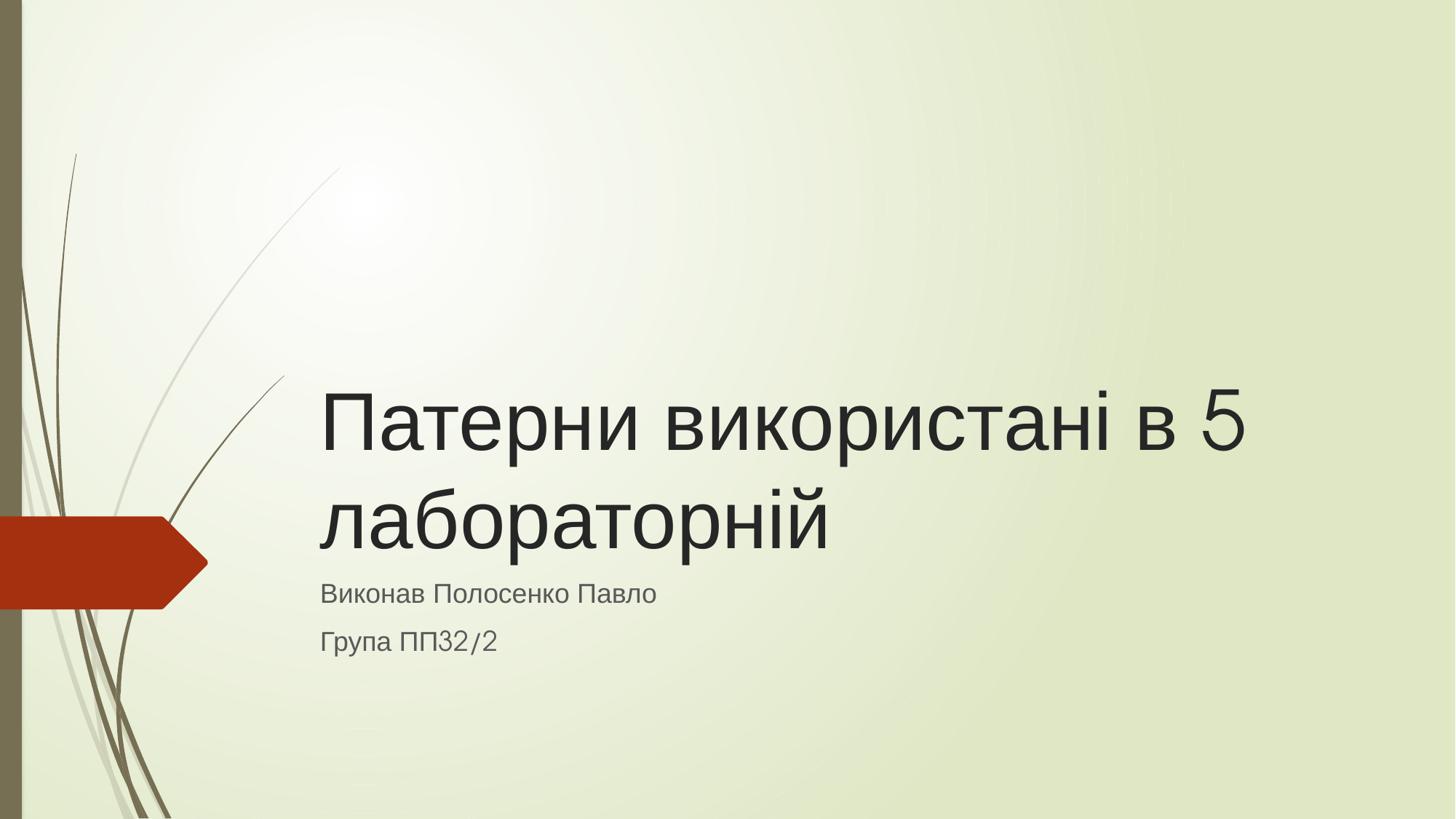

# Патерни використані в 5 лабораторній
Виконав Полосенко Павло
Група ПП32/2